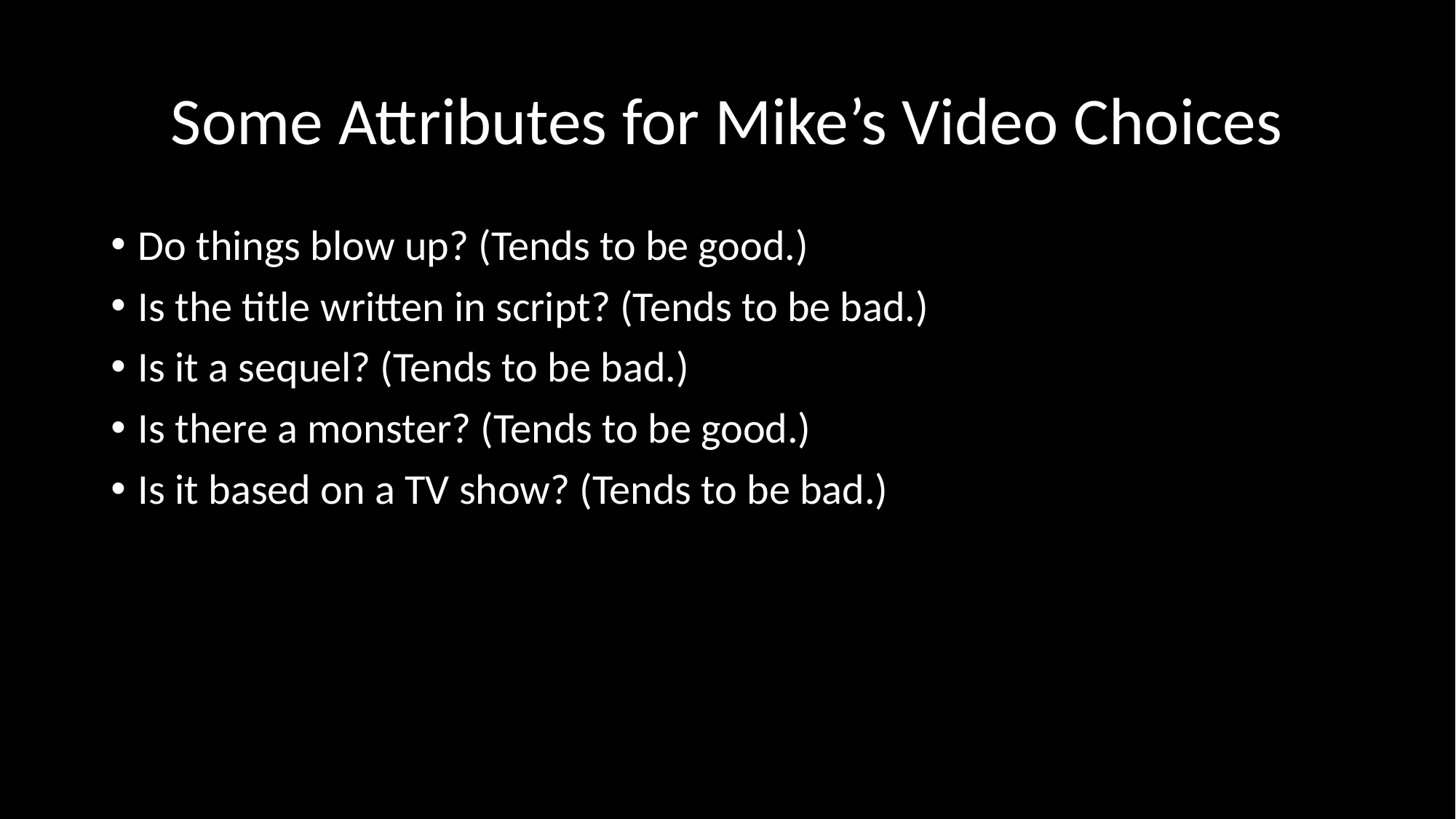

# Some Attributes for Mike’s Video Choices
Do things blow up? (Tends to be good.)
Is the title written in script? (Tends to be bad.)
Is it a sequel? (Tends to be bad.)
Is there a monster? (Tends to be good.)
Is it based on a TV show? (Tends to be bad.)